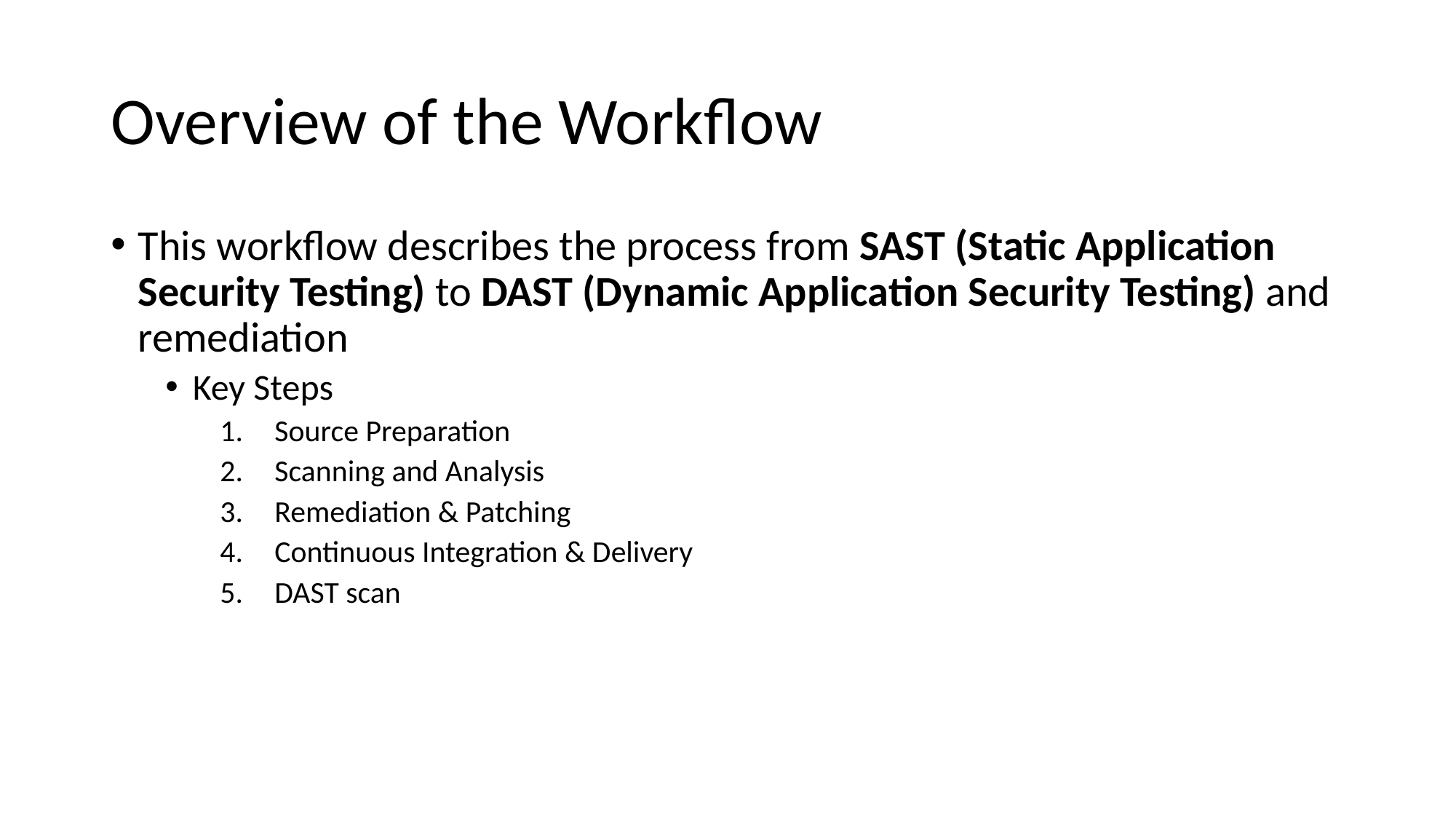

# Overview of the Workflow
This workflow describes the process from SAST (Static Application Security Testing) to DAST (Dynamic Application Security Testing) and remediation
Key Steps
Source Preparation
Scanning and Analysis
Remediation & Patching
Continuous Integration & Delivery
DAST scan